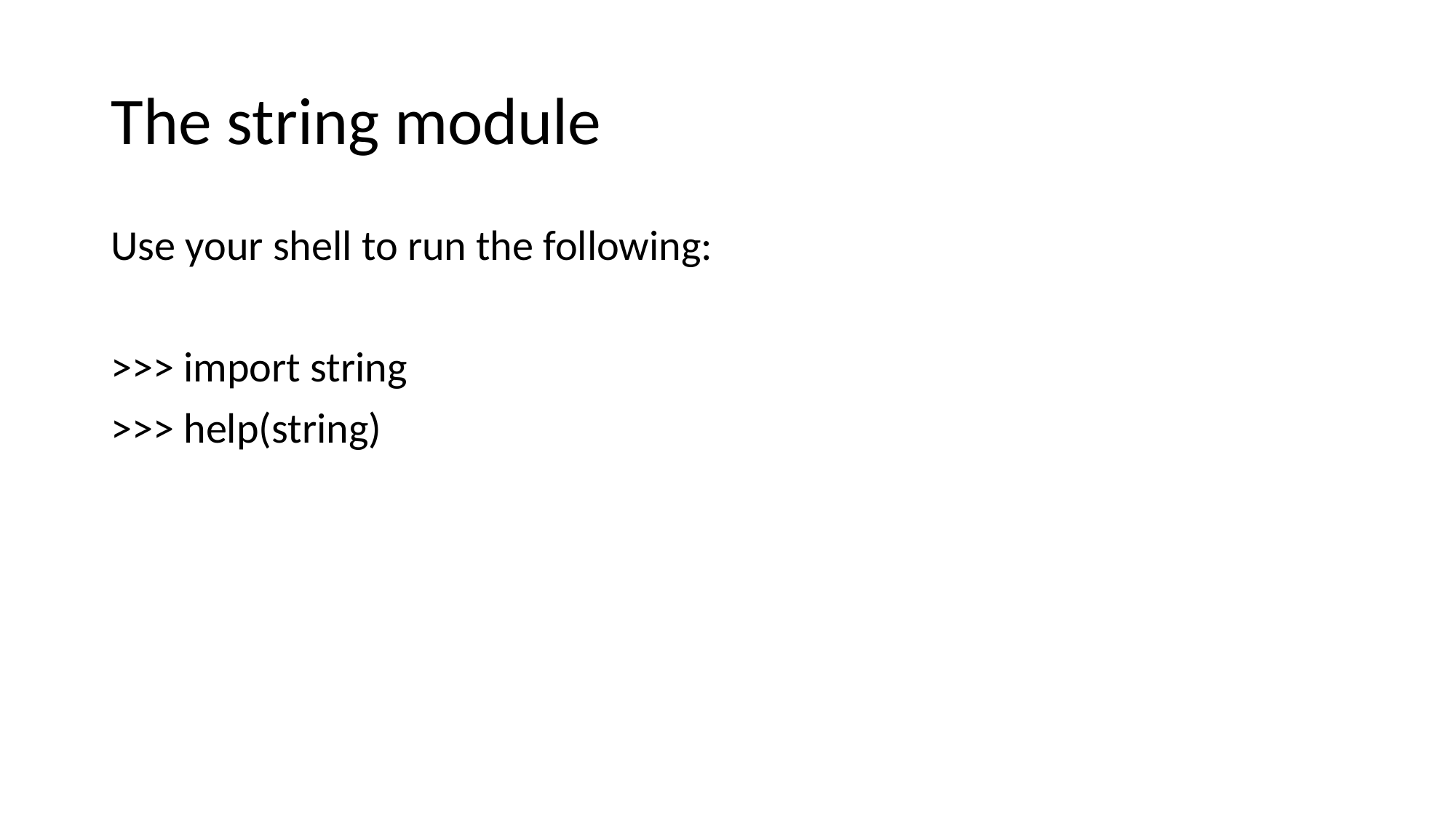

# The string module
Use your shell to run the following:

>>> import string
>>> help(string)